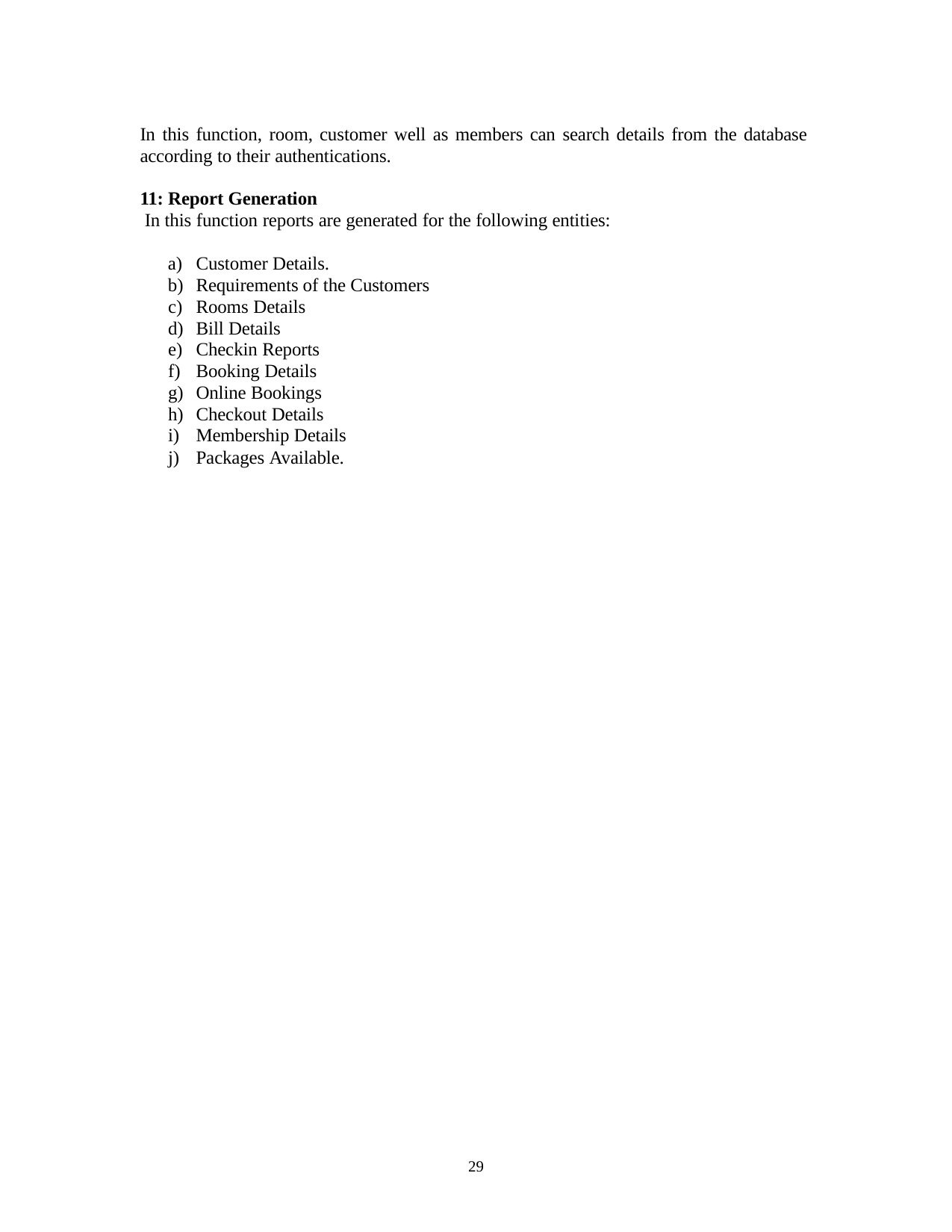

In this function, room, customer well as members can search details from the database  according to their authentications.

11: Report Generation
In this function reports are generated for the following entities:

Customer Details.
Requirements of the Customers
Rooms Details
Bill Details
Checkin Reports
Booking Details
Online Bookings
Checkout Details
Membership Details
Packages Available.
29